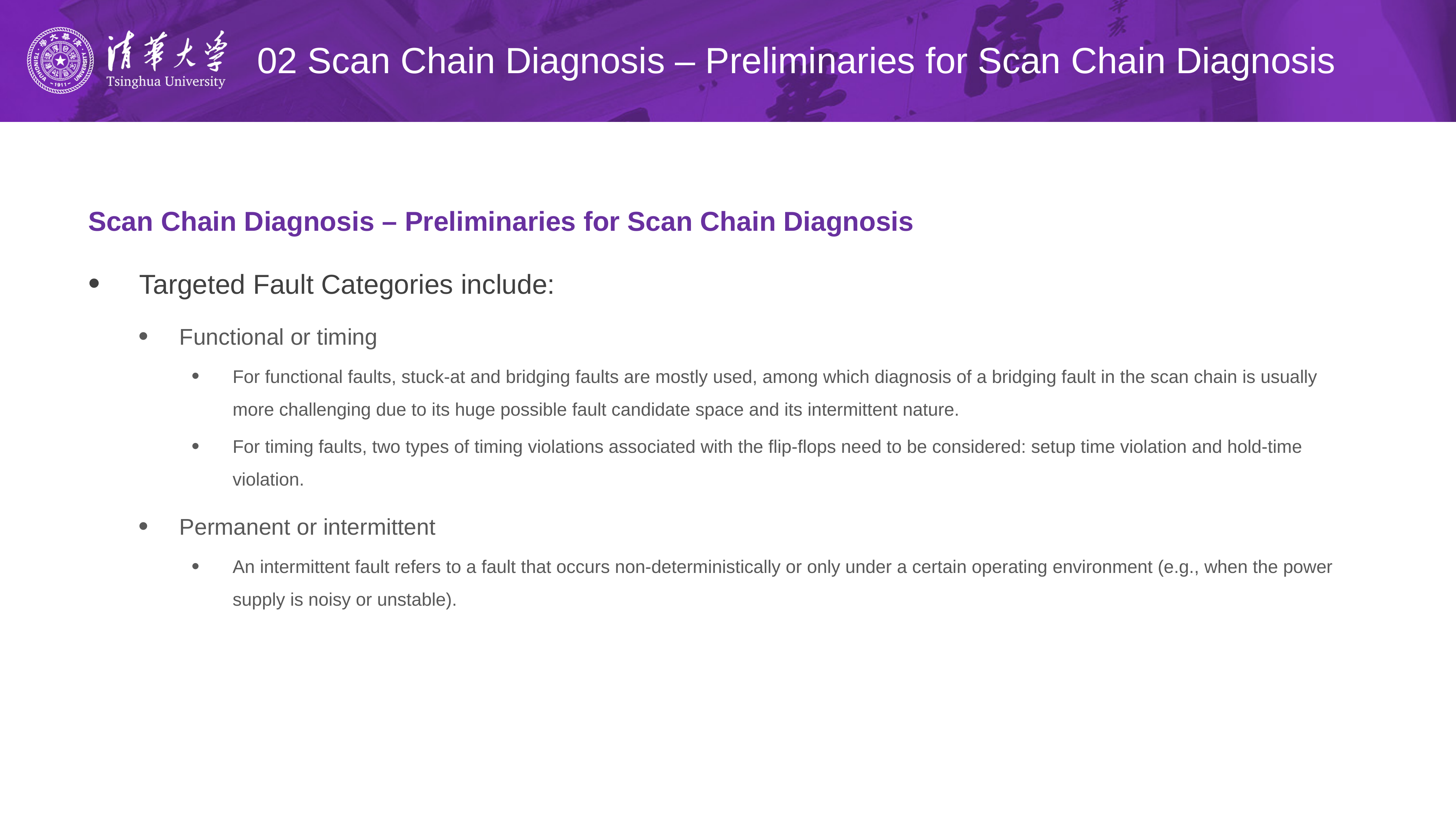

# 02 Scan Chain Diagnosis – Preliminaries for Scan Chain Diagnosis
Scan Chain Diagnosis – Preliminaries for Scan Chain Diagnosis
Targeted Fault Categories include:
Functional or timing
For functional faults, stuck-at and bridging faults are mostly used, among which diagnosis of a bridging fault in the scan chain is usually more challenging due to its huge possible fault candidate space and its intermittent nature.
For timing faults, two types of timing violations associated with the flip-flops need to be considered: setup time violation and hold-time violation.
Permanent or intermittent
An intermittent fault refers to a fault that occurs non-deterministically or only under a certain operating environment (e.g., when the power supply is noisy or unstable).